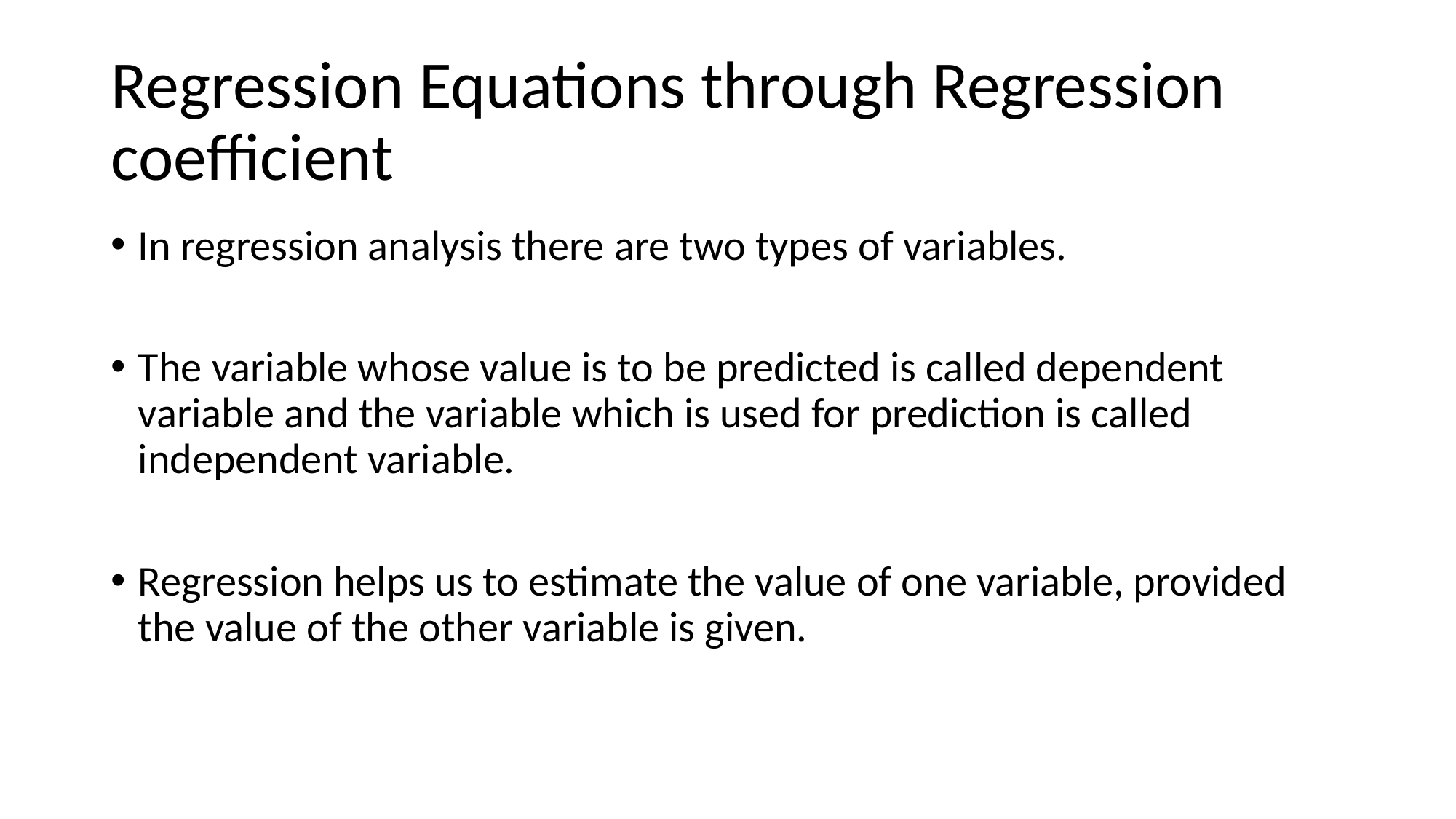

# Regression Equations through Regression coefficient
In regression analysis there are two types of variables.

The variable whose value is to be predicted is called dependent variable and the variable which is used for prediction is called independent variable.

Regression helps us to estimate the value of one variable, provided the value of the other variable is given.